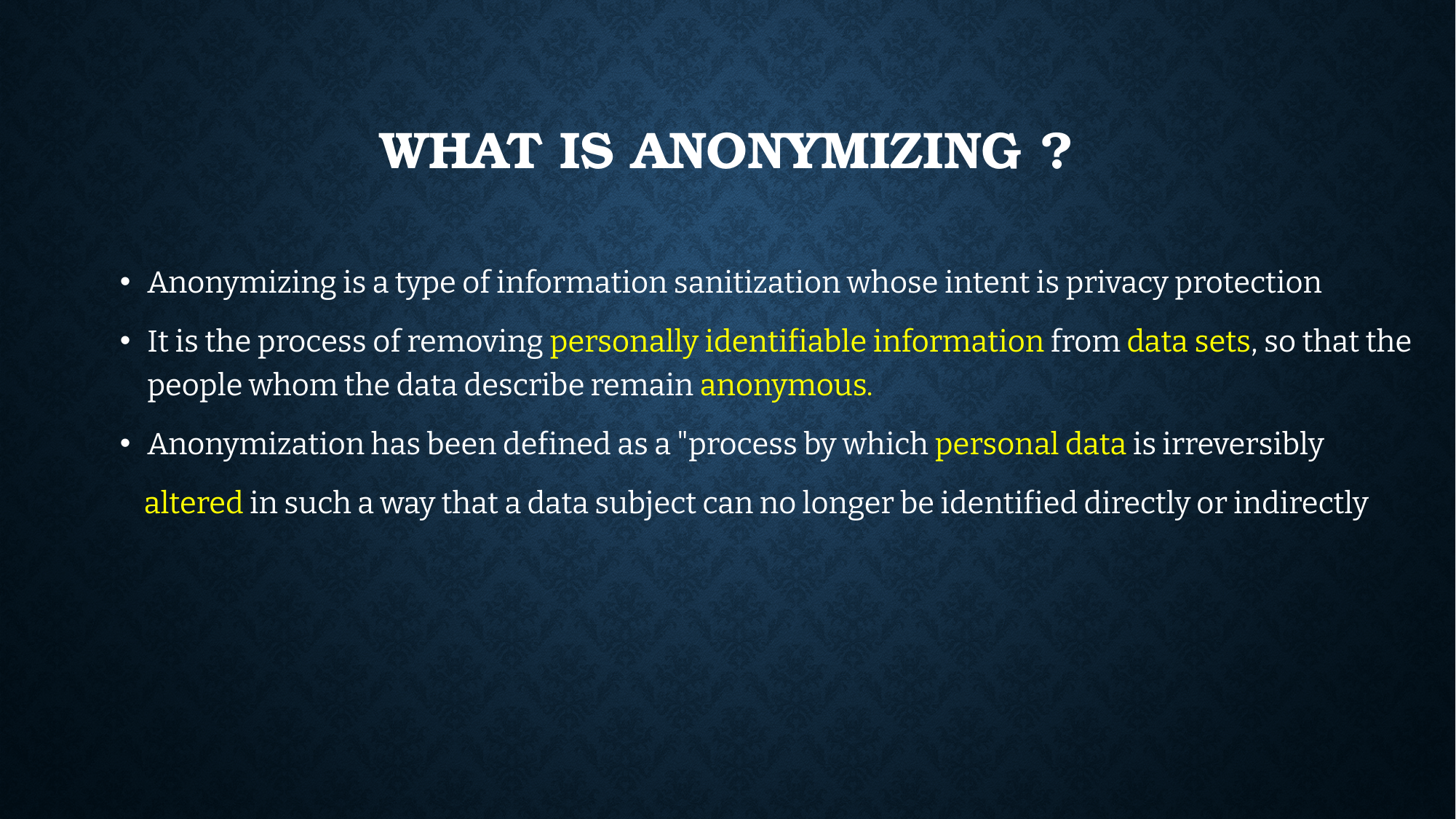

# What is Anonymizing ?
Anonymizing is a type of information sanitization whose intent is privacy protection
It is the process of removing personally identifiable information from data sets, so that the people whom the data describe remain anonymous.
Anonymization has been defined as a "process by which personal data is irreversibly
    altered in such a way that a data subject can no longer be identified directly or indirectly